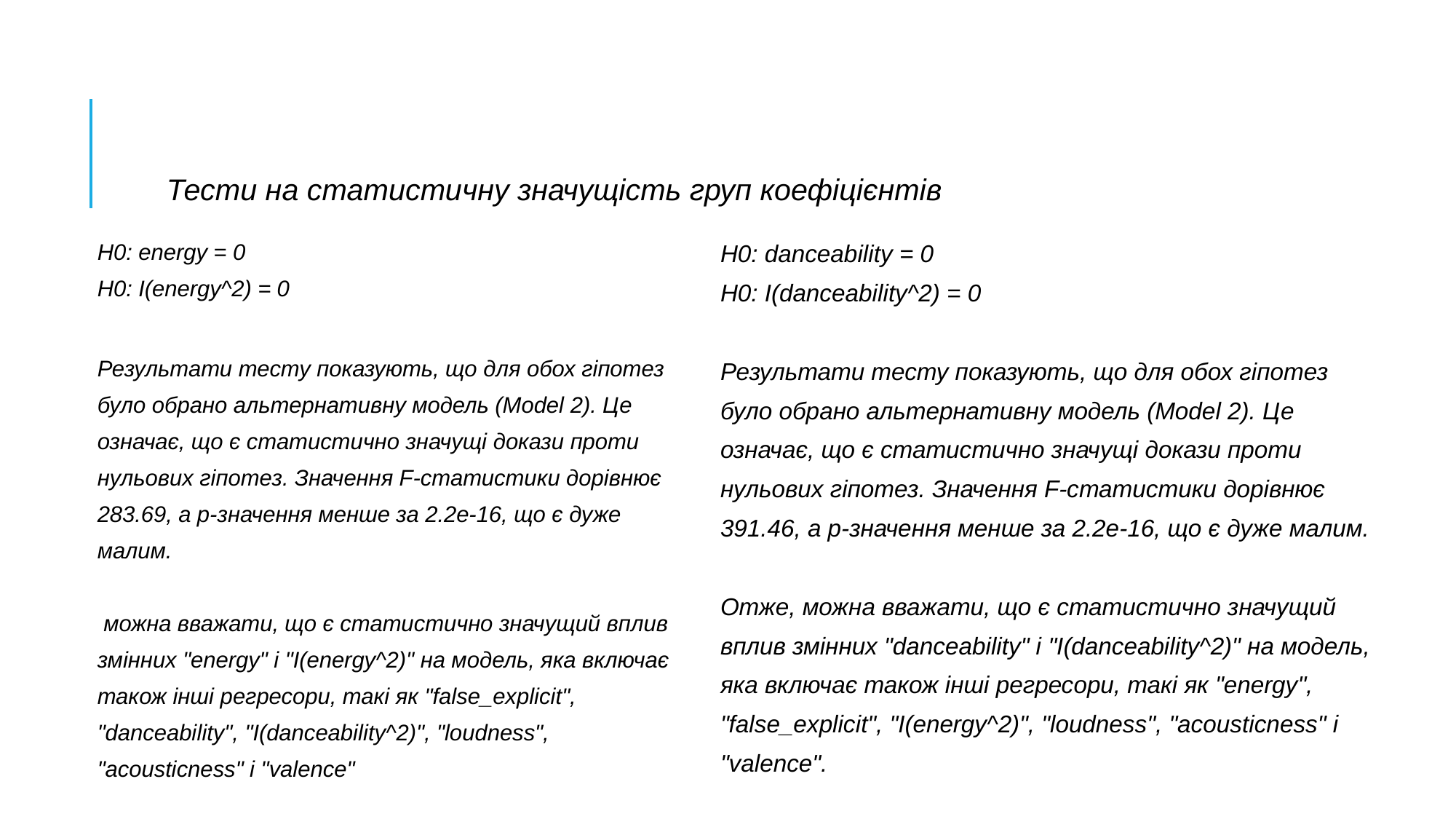

# Тести на статистичну значущість груп коефіцієнтів

H0: energy = 0
H0: I(energy^2) = 0

Результати тесту показують, що для обох гіпотез було обрано альтернативну модель (Model 2). Це означає, що є статистично значущі докази проти нульових гіпотез. Значення F-статистики дорівнює 283.69, а p-значення менше за 2.2e-16, що є дуже малим.

 можна вважати, що є статистично значущий вплив змінних "energy" і "I(energy^2)" на модель, яка включає також інші регресори, такі як "false_explicit", "danceability", "I(danceability^2)", "loudness", "acousticness" і "valence"
H0: danceability = 0
H0: I(danceability^2) = 0

Результати тесту показують, що для обох гіпотез було обрано альтернативну модель (Model 2). Це означає, що є статистично значущі докази проти нульових гіпотез. Значення F-статистики дорівнює 391.46, а p-значення менше за 2.2e-16, що є дуже малим.

Отже, можна вважати, що є статистично значущий вплив змінних "danceability" і "I(danceability^2)" на модель, яка включає також інші регресори, такі як "energy", "false_explicit", "I(energy^2)", "loudness", "acousticness" і "valence".